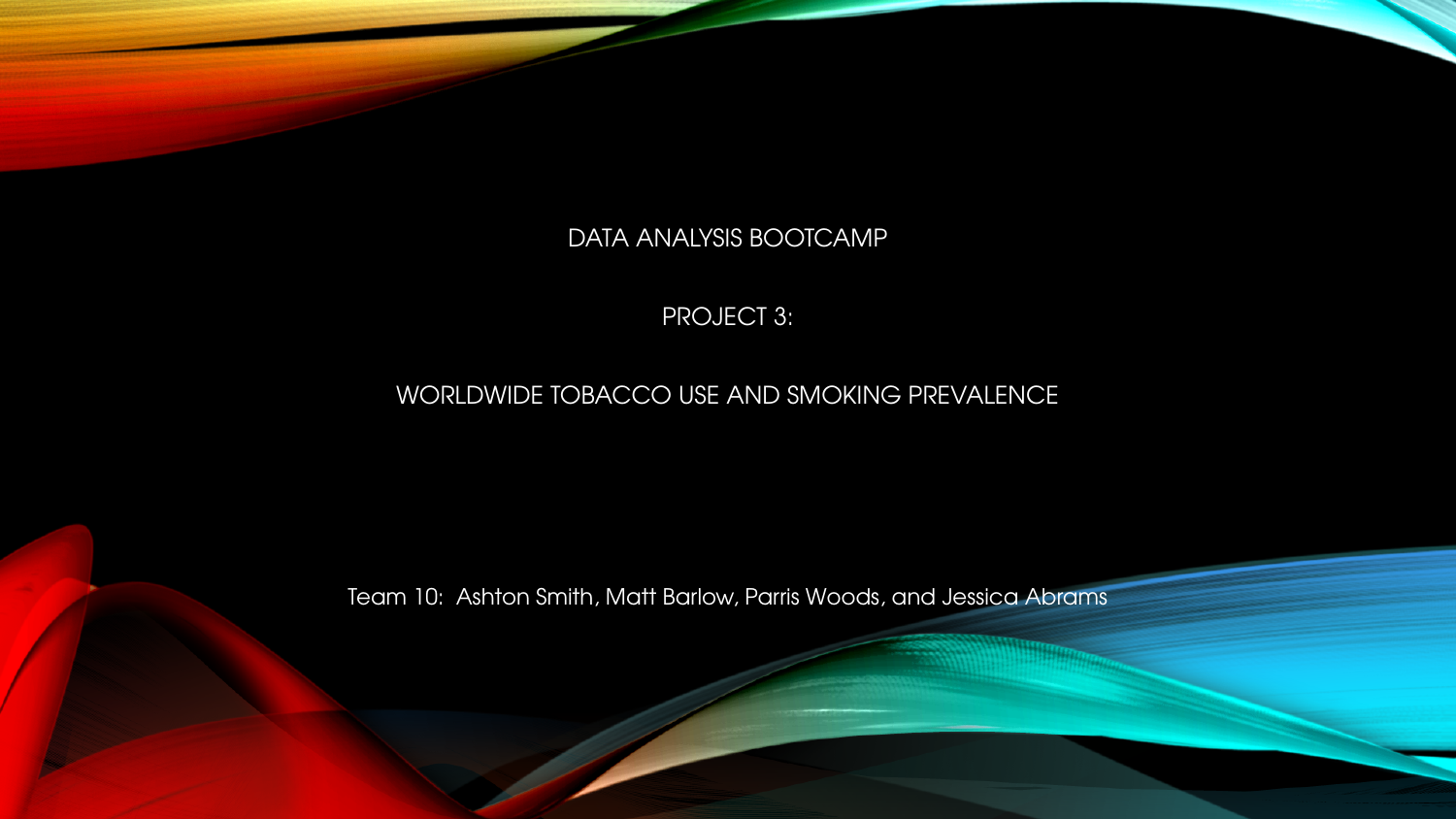

# DATA ANALYSIS BOOTCAMP

PROJECT 3:

WORLDWIDE TOBACCO USE AND SMOKING PREVALENCE

Team 10:  Ashton Smith, Matt Barlow, Parris Woods, and Jessica Abrams